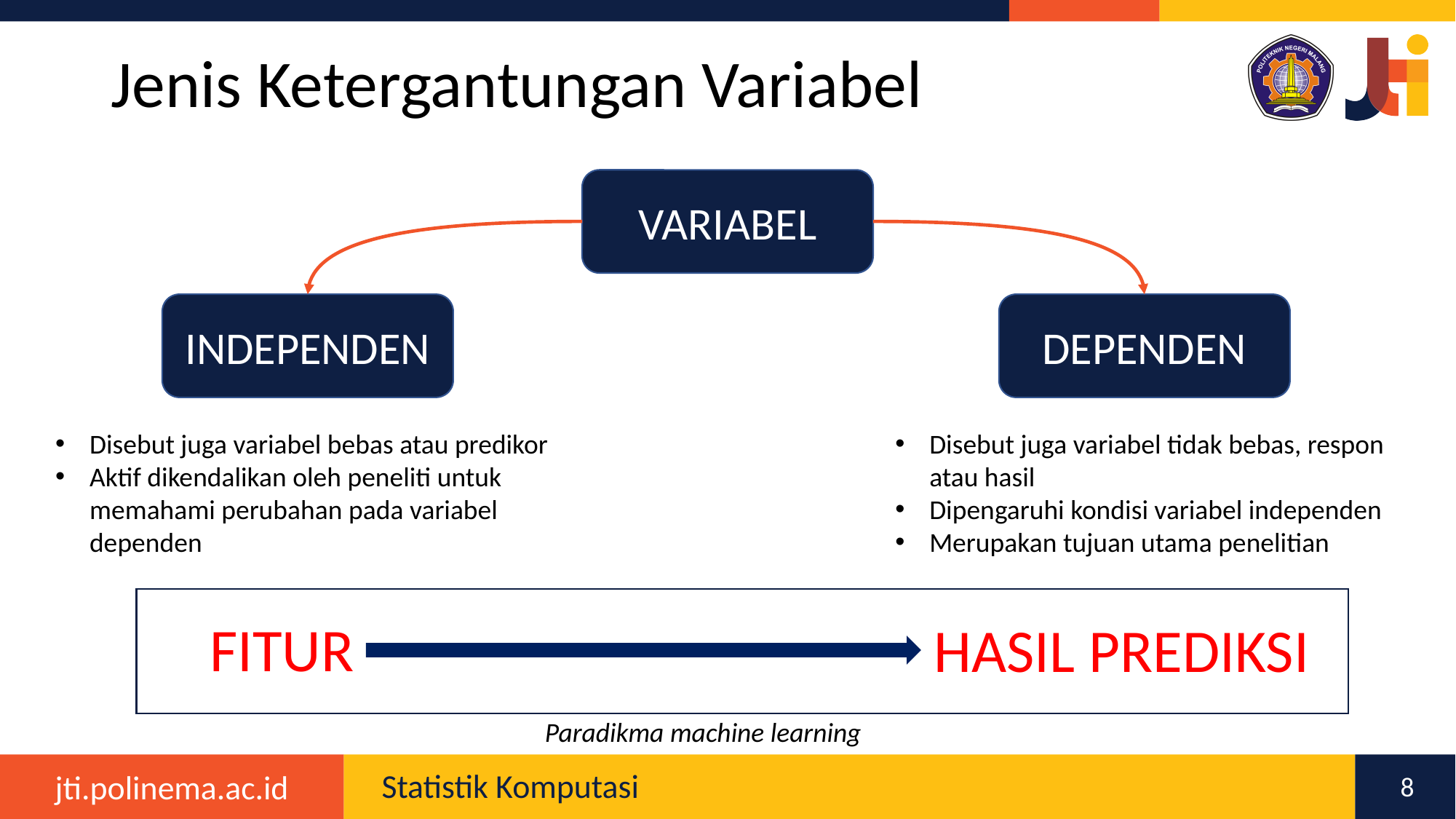

# Jenis Ketergantungan Variabel
VARIABEL
INDEPENDEN
DEPENDEN
Disebut juga variabel bebas atau predikor
Aktif dikendalikan oleh peneliti untuk memahami perubahan pada variabel dependen
Disebut juga variabel tidak bebas, respon atau hasil
Dipengaruhi kondisi variabel independen
Merupakan tujuan utama penelitian

FITUR
HASIL PREDIKSI

Paradikma machine learning
8